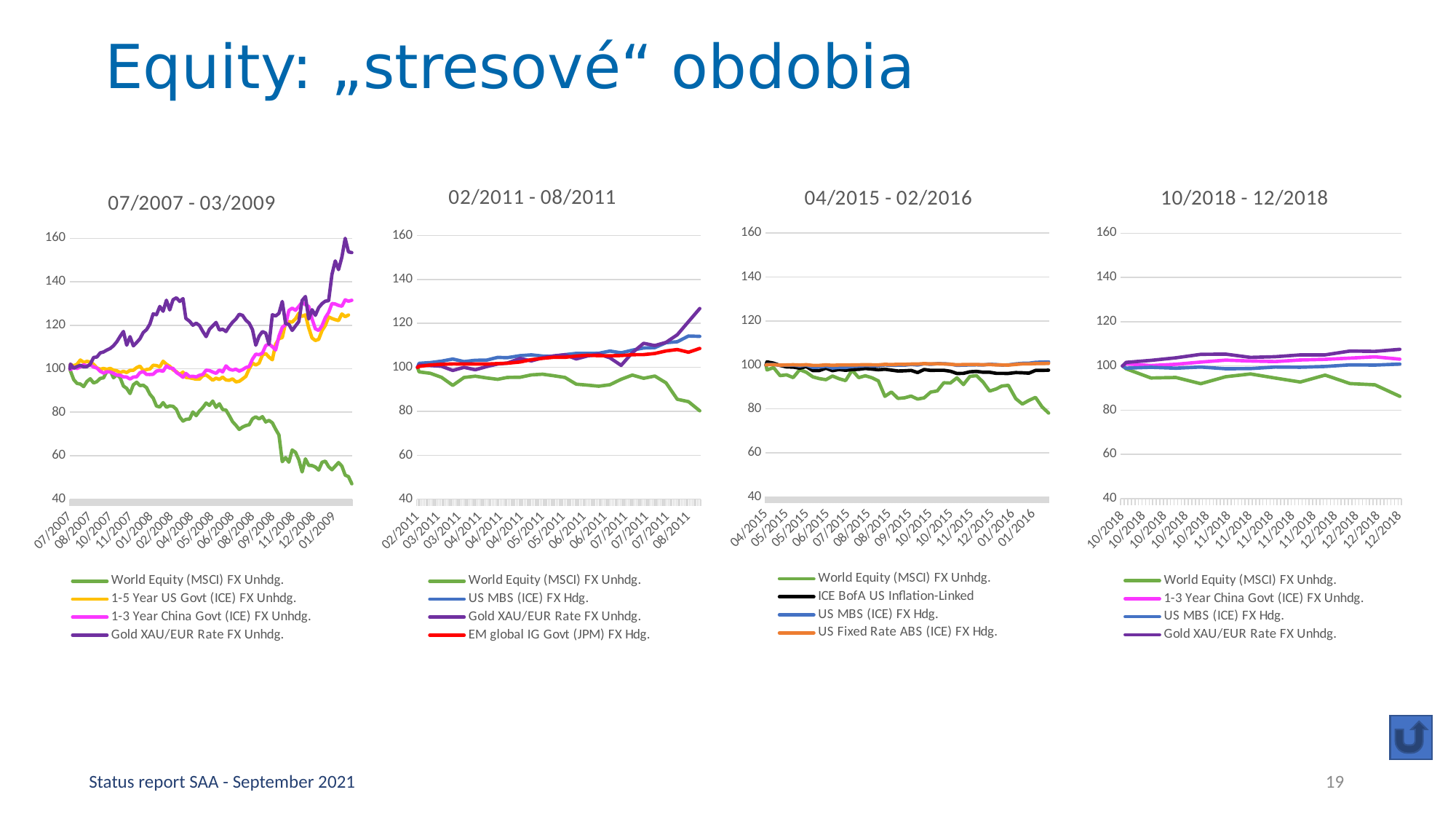

Equity: „stresové“ obdobia

### Chart: 04/2015 - 02/2016

| Category | World Equity (MSCI) FX Unhdg. | ICE BofA US Inflation-Linked | US MBS (ICE) FX Hdg. | US Fixed Rate ABS (ICE) FX Hdg. |
|---|---|---|---|---|
| 42110 | 100.0 | 100.0 | 100.0 | 100.0 |
| 42111 | 97.74374628670132 | 101.42500000000001 | 100.238 | 100.172 |
| 42118 | 98.80688012813592 | 100.83774925000002 | 100.22396667999999 | 100.17400343999999 |
| 42125 | 95.15835143144375 | 99.80012881021752 | 99.86015368095158 | 99.9566258525352 |
| 42132 | 95.50363843893729 | 99.10152790854599 | 99.9250627808442 | 100.01659982804671 |
| 42139 | 94.26143960650343 | 99.03810293068452 | 99.92806053272763 | 100.10861509988851 |
| 42146 | 97.86679242737499 | 98.545883559119 | 99.57831232086309 | 99.96545978029566 |
| 42153 | 96.68391106425351 | 99.2741376386209 | 99.9138912333844 | 100.12040624295511 |
| 42160 | 94.5980257863036 | 97.45146447157582 | 98.89576868171622 | 99.81103418766438 |
| 42167 | 93.78722031041137 | 97.48947054271972 | 99.00257611189247 | 99.82500773245066 |
| 42174 | 93.31098117036022 | 98.53845724575939 | 99.44610765287375 | 100.05260875008065 |
| 42181 | 94.98069518992529 | 97.40230883371578 | 98.61871603720184 | 99.85650563693049 |
| 42188 | 93.74718756023833 | 97.94678774009625 | 98.9086550623512 | 99.99231048459671 |
| 42195 | 92.8909643886216 | 97.57458994668389 | 98.84733169621255 | 99.99831002322578 |
| 42202 | 97.61619692341583 | 97.94244615078289 | 99.28819079557765 | 100.01530973592973 |
| 42209 | 94.24412647797509 | 98.02275895662653 | 99.42322273505964 | 100.07131830938184 |
| 42216 | 95.10827869285025 | 98.4305336338861 | 99.71652124212807 | 100.14437037174767 |
| 42223 | 94.21218382150639 | 98.14114786500247 | 99.63774519034679 | 100.08528519322834 |
| 42230 | 92.76984088768758 | 97.82415195739851 | 99.5550458618388 | 100.05125619626264 |
| 42237 | 85.73781545664107 | 98.07947299400732 | 100.02892788014117 | 100.29438074881955 |
| 42244 | 87.70573790497856 | 97.66950079689236 | 99.80886423880486 | 100.18405692999585 |
| 42251 | 84.78795564585623 | 97.25538211351353 | 99.92164825539471 | 100.32030724742064 |
| 42258 | 85.044202286689 | 97.35263749562704 | 99.90566079167385 | 100.31127841976837 |
| 42265 | 85.86187874963079 | 97.52203108486944 | 100.2193645665597 | 100.4256332771669 |
| 42272 | 84.47066888586498 | 96.55266209588584 | 99.98485125347395 | 100.44873117282064 |
| 42279 | 85.04521632161153 | 97.93529621709894 | 100.53676763239312 | 100.63757478742556 |
| 42286 | 87.67005411423636 | 97.53082344372233 | 100.32664578804142 | 100.49466943122742 |
| 42293 | 88.20188576053215 | 97.5981197118985 | 100.60555386333218 | 100.58611958040983 |
| 42300 | 91.90524371486437 | 97.58347999394172 | 100.56832980840275 | 100.48452759963362 |
| 42307 | 91.77308538791632 | 97.16289519516783 | 100.37121588197829 | 100.35088317792611 |
| 42314 | 94.14857699603512 | 96.12908199029125 | 99.849285559392 | 100.08595684633639 |
| 42321 | 91.08887565669309 | 96.20021751096407 | 99.92716800212833 | 100.20906257325738 |
| 42328 | 94.83133168936729 | 96.90440310314432 | 100.00710973653003 | 100.24112947328084 |
| 42335 | 95.15420494212373 | 97.08173816082308 | 100.06611393127459 | 100.2341125942177 |
| 42342 | 92.2280243770686 | 96.70603183414069 | 100.00807558519445 | 100.10380824784522 |
| 42349 | 88.12969080114857 | 96.704097713504 | 100.33010158857877 | 100.20391205609306 |
| 42356 | 89.08768222069355 | 96.18769783171389 | 100.17659653314824 | 100.03657152295939 |
| 42362 | 90.42152039635913 | 96.1723078000608 | 99.95520625480998 | 100.01856494008527 |
| 42369 | 90.74365042422504 | 96.14730300003279 | 100.03217176362618 | 99.95455305852362 |
| 42377 | 84.65234196750423 | 96.54439136142292 | 100.49231975373885 | 100.252417626638 |
| 42384 | 82.23626348154296 | 96.45750140919765 | 100.76063424748133 | 100.49903857399953 |
| 42391 | 83.88941873532472 | 96.27809045657654 | 100.78380919335825 | 100.47592379512751 |
| 42398 | 85.25157190400014 | 97.54607290788964 | 101.20004632532682 | 100.63869479167562 |
| 42405 | 80.93583027470245 | 97.55387659372228 | 101.30630637396841 | 100.67593110874854 |
| 42412 | 78.09460751196441 | 97.62899307869944 | 101.38937754519507 | 100.7695597246797 |

[unsupported chart]

### Chart: 02/2011 - 08/2011

| Category | World Equity (MSCI) FX Unhdg. | US MBS (ICE) FX Hdg. | Gold XAU/EUR Rate FX Unhdg. | EM global IG Govt (JPM) FX Hdg. |
|---|---|---|---|---|
| 40598 | 100.0 | 100.0 | 100.0 | 100.0 |
| 40599 | 97.93376015798304 | 101.827 | 101.06023431572517 | 100.42545387859893 |
| 40606 | 97.28266547398965 | 102.16710217999999 | 100.8030585198104 | 101.07830551989728 |
| 40613 | 95.44493999773623 | 102.82710166008277 | 100.48084976400916 | 101.38272510544654 |
| 40620 | 91.80001105359351 | 103.78750678958794 | 98.57223092612846 | 101.54777186869613 |
| 40627 | 95.39689890672753 | 102.60432921218664 | 100.00591208726237 | 101.54410416284615 |
| 40634 | 95.98703830260419 | 103.21379892770703 | 98.90035176919208 | 101.54043645699616 |
| 40641 | 95.1959027286105 | 103.27572720706365 | 100.3320622345719 | 101.49642398679627 |
| 40648 | 94.54922523716706 | 104.53775659353396 | 101.51842107856177 | 101.71281863194572 |
| 40654 | 95.41057745133108 | 104.39244911186894 | 101.95295949234878 | 101.87052998349533 |
| 40662 | 95.49620531258253 | 105.30797089058002 | 104.06160394927429 | 102.42802127269394 |
| 40669 | 96.5727629784421 | 105.67760186840594 | 102.92254180338368 | 103.52099761599122 |
| 40676 | 96.88010485661847 | 105.14498675498918 | 104.35720831239468 | 104.10783055198978 |
| 40683 | 96.17024433870164 | 104.97780622604874 | 105.24205070600175 | 104.58463231248858 |
| 40690 | 95.39249178225467 | 105.78508555592705 | 105.73669534028988 | 104.55895837153865 |
| 40697 | 92.34235745119112 | 106.3393994042401 | 103.82807650240919 | 105.1457913075372 |
| 40704 | 91.91159435737626 | 106.36598425409116 | 105.17406170248408 | 105.4978910691363 |
| 40711 | 91.41323266388535 | 106.39257575015469 | 106.03032900765615 | 105.3035026590868 |
| 40718 | 92.09529688055228 | 107.42032803190119 | 104.33553065909919 | 105.26682560058688 |
| 40725 | 94.57347767363936 | 106.6071561486997 | 100.89863726388603 | 105.36952136438663 |
| 40732 | 96.4939883810643 | 107.82354380035636 | 106.66883443199623 | 105.76930130203561 |
| 40739 | 95.02505896051969 | 108.80473804893961 | 110.94031747908602 | 105.79130753713557 |
| 40746 | 96.04020402159745 | 108.97773758243743 | 109.90176081665633 | 106.30845406198428 |
| 40753 | 92.93449054074132 | 111.22812786351477 | 111.37879728438126 | 107.47111681643135 |
| 40760 | 85.47776621966024 | 111.65746843706793 | 114.8265295062422 | 108.11296534017976 |
| 40767 | 84.37836669364638 | 114.24903827949227 | 120.79872298915134 | 106.87328076288286 |
| 40774 | 80.2173448003834 | 114.10165702011172 | 126.77978460295411 | 108.59343480652856 |

### Chart: 07/2007 - 03/2009

| Category | World Equity (MSCI) FX Unhdg. | 1-5 Year US Govt (ICE) FX Unhdg. | 1-3 Year China Govt (ICE) FX Unhdg. | Gold XAU/EUR Rate FX Unhdg. |
|---|---|---|---|---|
| 39282 | 100.0 | 100.0 | 100.0 | 100.0 |
| 39283 | 99.01290159846586 | 101.93509650000001 | 99.56099999999999 | 102.1473153391477 |
| 39290 | 94.97274650160328 | 101.37853087311001 | 100.79356518 | 100.23560534038772 |
| 39297 | 93.26366629697975 | 102.05371188872493 | 100.1122006793832 | 100.98375563179432 |
| 39304 | 92.96874062717507 | 104.00293778579957 | 100.83200740226798 | 101.55416856115406 |
| 39311 | 91.80052348921829 | 102.92442732096083 | 101.82116939488424 | 100.88248666969785 |
| 39318 | 94.18430389057131 | 103.3937627095444 | 101.2845718321732 | 100.97755549125782 |
| 39325 | 95.39769279010532 | 103.09598867294092 | 101.70287711384007 | 102.10598106890426 |
| 39332 | 93.4621328630352 | 102.02791423028924 | 100.8323004857456 | 105.17505063448107 |
| 39339 | 94.07923483221641 | 100.36792006576243 | 100.33418892134603 | 105.39825569379575 |
| 39346 | 95.55699474538159 | 99.7787603749764 | 98.81512930107684 | 107.28516513040965 |
| 39353 | 95.80569337985378 | 100.11102364702508 | 98.02954902313327 | 107.71297482742943 |
| 39360 | 98.75355853395652 | 99.73460619811226 | 98.64223370452787 | 108.60166163766381 |
| 39367 | 99.30812535715174 | 100.15748092839226 | 98.48539255293767 | 109.30847765882696 |
| 39374 | 95.85208447907395 | 99.36022738020226 | 97.92107125360934 | 110.57950646881332 |
| 39381 | 97.23477570553223 | 99.09592917537093 | 97.09461741222887 | 112.40234778654987 |
| 39388 | 95.94005637008746 | 98.23379459154519 | 97.0266511800403 | 114.87000372008436 |
| 39395 | 92.06161689370299 | 98.81632099347306 | 96.25917036920619 | 117.1454552969868 |
| 39402 | 90.97202573666694 | 98.26789041195927 | 96.21200337572527 | 110.8337122308106 |
| 39409 | 88.59033902076811 | 99.25450003169534 | 95.25084546200178 | 114.746000909354 |
| 39416 | 92.63060890466639 | 99.28824656170612 | 96.17763618834705 | 110.51130492291163 |
| 39423 | 93.78379323376389 | 100.51842793660565 | 96.2843933645161 | 112.06547348406569 |
| 39430 | 92.26016700157847 | 101.21301027364758 | 98.21008123180643 | 113.79324598024226 |
| 39437 | 92.44252541833302 | 99.18672580796915 | 98.67756121846983 | 116.66804447567482 |
| 39444 | 91.27657879999654 | 99.63703354313733 | 97.37995128844696 | 117.98867440995333 |
| 39451 | 88.31743227494684 | 99.87018420162828 | 97.35560630062486 | 120.51626503534085 |
| 39458 | 86.47758824694355 | 101.60992281042064 | 97.45296190692547 | 125.25937254577778 |
| 39465 | 82.81419013754687 | 101.47071721617037 | 98.93132333905352 | 124.83569627578231 |
| 39472 | 82.42786651956486 | 100.8497164268074 | 99.16183332243351 | 128.63844913818053 |
| 39479 | 84.43206007981362 | 103.43449465882648 | 98.82567470747045 | 126.42293225313115 |
| 39486 | 82.30639254455176 | 102.07226236416973 | 101.31904648033995 | 131.4987806390279 |
| 39493 | 82.89709008463885 | 101.11074165269926 | 100.31902749157899 | 127.0388128797587 |
| 39500 | 82.72439704801765 | 99.49600310850565 | 100.16453618924196 | 131.74058611995213 |
| 39507 | 81.31637858017618 | 98.66222660245637 | 98.27743632743665 | 132.62307278964997 |
| 39514 | 77.84706714574726 | 97.35396547770779 | 97.27402370253351 | 130.97383540693596 |
| 39521 | 75.90015141671292 | 98.46769484277276 | 96.06101662696292 | 132.2469309304345 |
| 39527 | 76.69956662307482 | 96.02668068762043 | 97.8736880107137 | 123.14305790931269 |
| 39535 | 76.8910472458558 | 95.80485905523201 | 96.40656142743312 | 121.81622783449765 |
| 39542 | 80.12305351055463 | 95.50882204075134 | 96.53960248220297 | 119.99958665729764 |
| 39549 | 78.41815552048931 | 95.20510398666175 | 96.22005639798687 | 120.9502748728972 |
| 39556 | 80.59095996913368 | 95.21748065018002 | 96.9927034508627 | 119.84664985739684 |
| 39563 | 82.1795683122789 | 96.83808217084609 | 97.38940360797673 | 117.1537221510355 |
| 39570 | 84.25536378255205 | 97.15086917625793 | 99.34693062049706 | 114.76873475798793 |
| 39577 | 83.16186061431515 | 95.98020120268401 | 99.15817145231811 | 118.12714421526897 |
| 39584 | 85.14516192903602 | 94.71806155686872 | 98.47893797786973 | 119.71644690612995 |
| 39591 | 82.2483407834611 | 95.66997807551525 | 97.90776013759809 | 121.28301574835704 |
| 39598 | 83.8915469172499 | 95.07012731298177 | 99.39889532449372 | 117.78820319927257 |
| 39605 | 81.22903681133376 | 96.14061694652595 | 98.53909487993684 | 118.18914562063414 |
| 39612 | 80.98785795257565 | 94.84464143008678 | 101.31099961890946 | 117.10825445376769 |
| 39619 | 78.397581941994 | 94.67961175399843 | 99.8115968245496 | 119.47257471169355 |
| 39626 | 75.64364242151079 | 95.3300606867484 | 99.37641826239455 | 121.41528541313613 |
| 39633 | 73.98887436287205 | 93.96588751832103 | 99.80771191765335 | 122.84958459058414 |
| 39640 | 72.08431309414432 | 94.22711268562196 | 98.90844443327529 | 125.0382341999753 |
| 39647 | 73.17915896594815 | 95.2890522455889 | 99.57113101097823 | 124.54428967056597 |
| 39654 | 73.84374921419851 | 96.48207117970368 | 100.55290236274648 | 122.33703963956529 |
| 39661 | 74.23890630452337 | 99.94674235576684 | 101.02348994580413 | 120.94820815938508 |
| 39668 | 76.9962394303294 | 102.59832943046533 | 104.4239406173799 | 117.96387384780732 |
| 39675 | 77.87847878927131 | 101.71700978065763 | 106.70455948046349 | 110.81511180920113 |
| 39682 | 76.8910756567085 | 102.57957002359761 | 106.46340717603763 | 114.97747282271743 |
| 39689 | 77.96221900716382 | 106.29602784555256 | 107.194810783337 | 117.06898689703645 |
| 39696 | 75.51210347434241 | 106.97951130459946 | 110.65505927542313 | 116.41177200016544 |
| 39703 | 76.24620604679356 | 105.33095703539557 | 111.39202197019746 | 111.25532178729395 |
| 39710 | 75.11887436092363 | 104.11965102948852 | 110.14220348369184 | 124.83362956227018 |
| 39717 | 72.17192501821702 | 111.2685062691732 | 108.62444391968657 | 124.27148348695913 |
| 39724 | 69.51083412482214 | 113.84103413411648 | 114.98114637786662 | 125.48464431860464 |
| 39731 | 57.24148153708534 | 114.32372011884515 | 119.03653141061397 | 130.92836770966818 |
| 39738 | 59.14348314482457 | 121.19457569798774 | 120.23999074317528 | 120.72086967304601 |
| 39745 | 57.01957014340965 | 121.66117481442498 | 126.7990822382155 | 120.39639565163485 |
| 39752 | 62.615110735152605 | 121.44218469975901 | 127.86165854737176 | 117.60426569668921 |
| 39759 | 61.55650100877318 | 122.98571486729294 | 126.85794452777489 | 119.67304592237434 |
| 39766 | 58.13588492237498 | 125.50692202207244 | 128.6694759756315 | 121.66742446162127 |
| 39773 | 52.520301950669655 | 124.0623373495984 | 130.57893099910987 | 131.39337824990713 |
| 39780 | 58.54174583514761 | 124.77941765947907 | 129.45072903527756 | 133.2162195676437 |
| 39787 | 55.557363359004135 | 118.73884605058369 | 128.64813451525885 | 122.88265200677897 |
| 39794 | 55.45898665881888 | 114.15790136995216 | 122.89756290242678 | 127.13181498780654 |
| 39801 | 54.810859909755635 | 112.98664130189644 | 118.34666614814992 | 124.56702351919992 |
| 39808 | 53.400099828583265 | 113.53010704655856 | 117.62001761800028 | 128.09903691150348 |
| 39815 | 56.97562486744537 | 117.54907283600674 | 119.8242167481616 | 129.93427851031305 |
| 39822 | 57.49381474766974 | 119.91063370928211 | 123.51600086617246 | 131.0668375149838 |
| 39829 | 54.949003388990704 | 123.81132662384505 | 125.880097122751 | 131.29004257429847 |
| 39836 | 53.520418477474834 | 123.10931640188785 | 130.0114819103197 | 143.3410490637789 |
| 39843 | 55.19784631116756 | 122.54793791909525 | 129.7618598650519 | 149.5825238705412 |
| 39850 | 56.844322335601476 | 122.15823547651253 | 129.11953865871988 | 145.564832802877 |
| 39857 | 55.223176025574446 | 125.18165180455622 | 128.74380080122302 | 151.29789608564474 |
| 39864 | 51.070049908961224 | 123.94235345169112 | 131.6675725174188 | 159.97189269623456 |
| 39871 | 50.35904547520573 | 124.70459892541903 | 131.05531830521278 | 153.70355061381403 |
| 39878 | 47.093577968498316 | None | 131.49697472790135 | 153.40801058157328 |
Status report SAA - September 2021
19